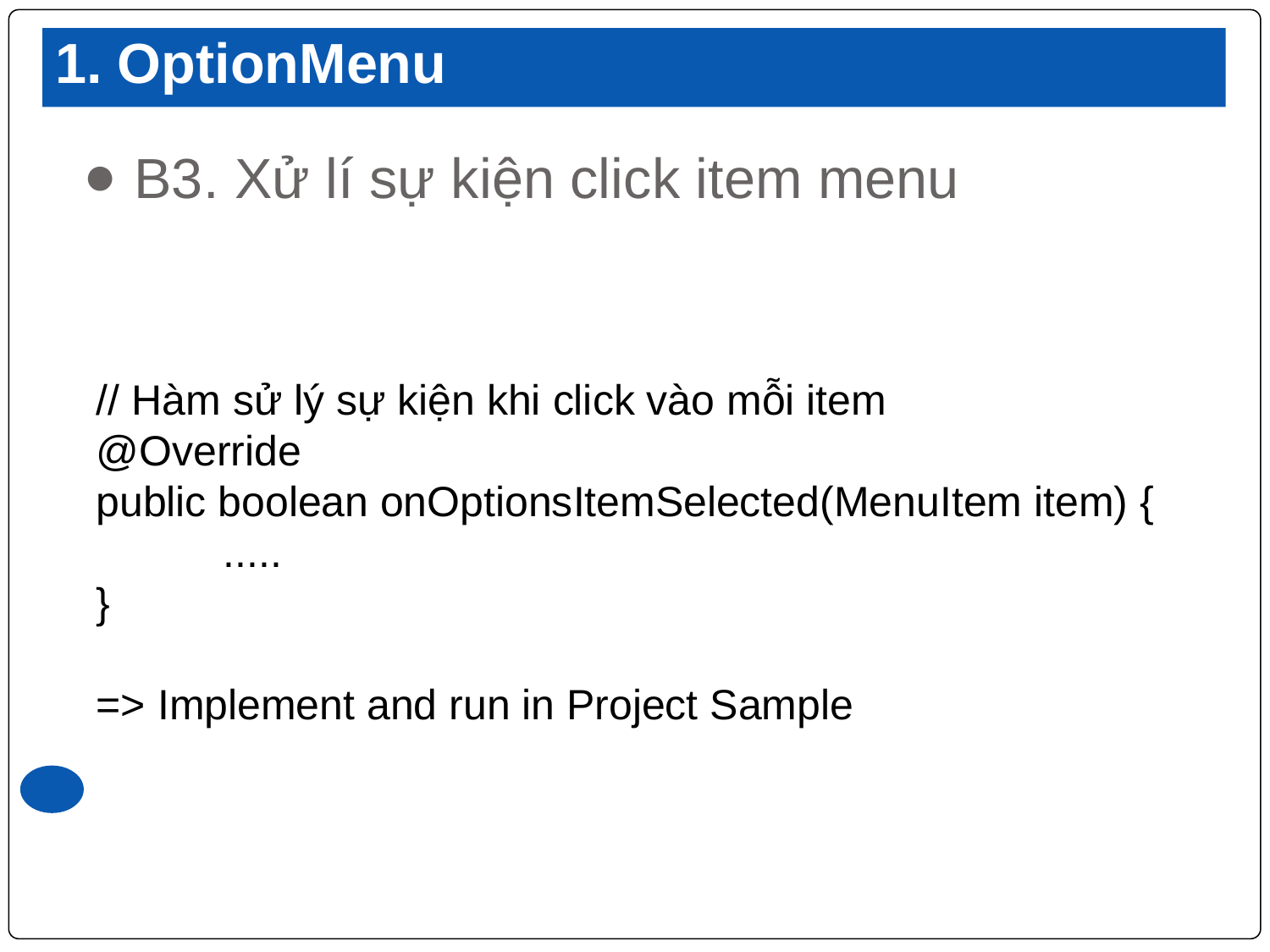

# 1. OptionMenu
 B3. Xử lí sự kiện click item menu

// Hàm sử lý sự kiện khi click vào mỗi item
@Override
public boolean onOptionsItemSelected(MenuItem item) {
	.....
}

=> Implement and run in Project Sample